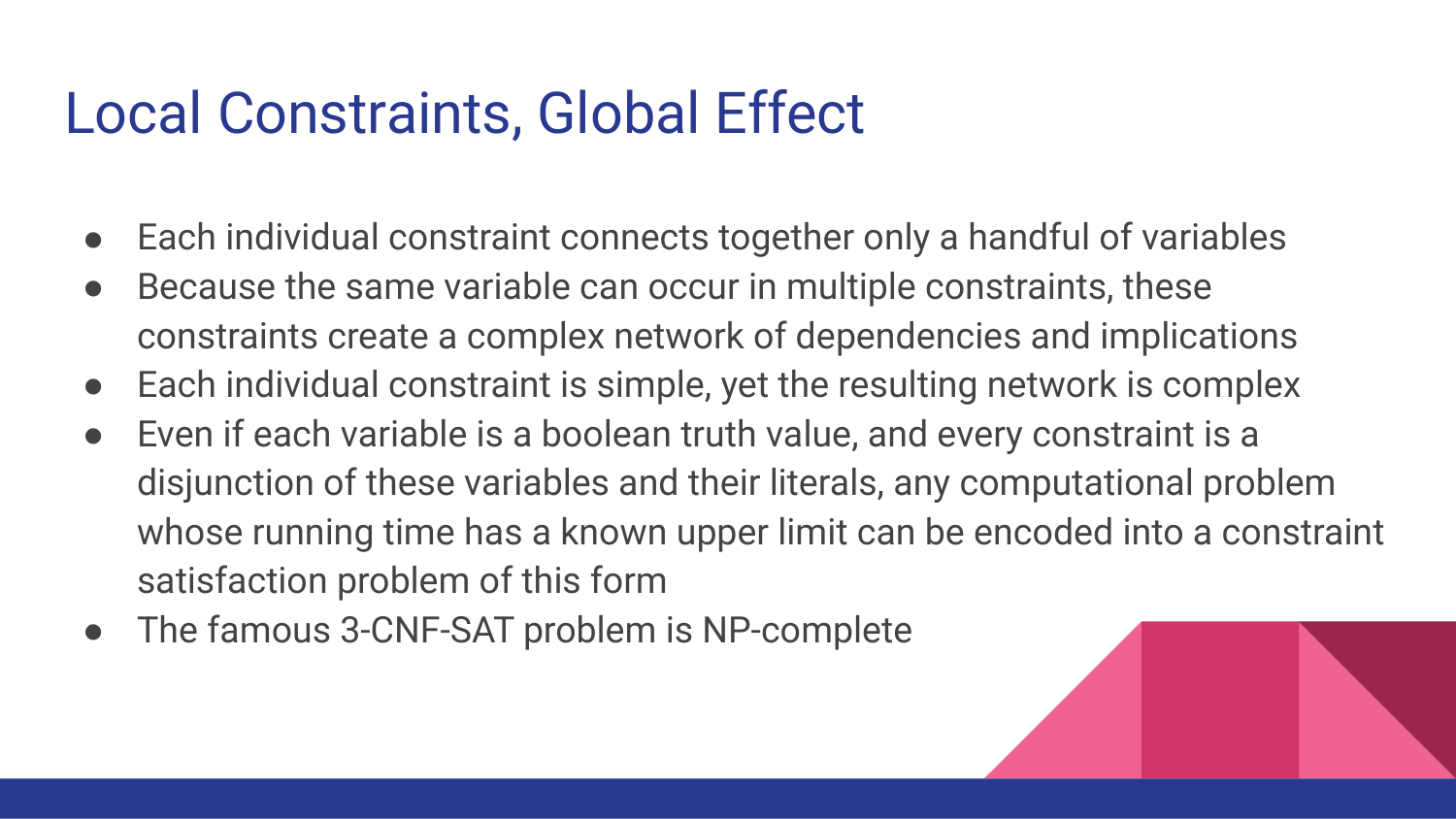

# Local Constraints, Global Effect
Each individual constraint connects together only a handful of variables
Because the same variable can occur in multiple constraints, these constraints create a complex network of dependencies and implications
Each individual constraint is simple, yet the resulting network is complex
Even if each variable is a boolean truth value, and every constraint is a disjunction of these variables and their literals, any computational problem whose running time has a known upper limit can be encoded into a constraint satisfaction problem of this form
The famous 3-CNF-SAT problem is NP-complete